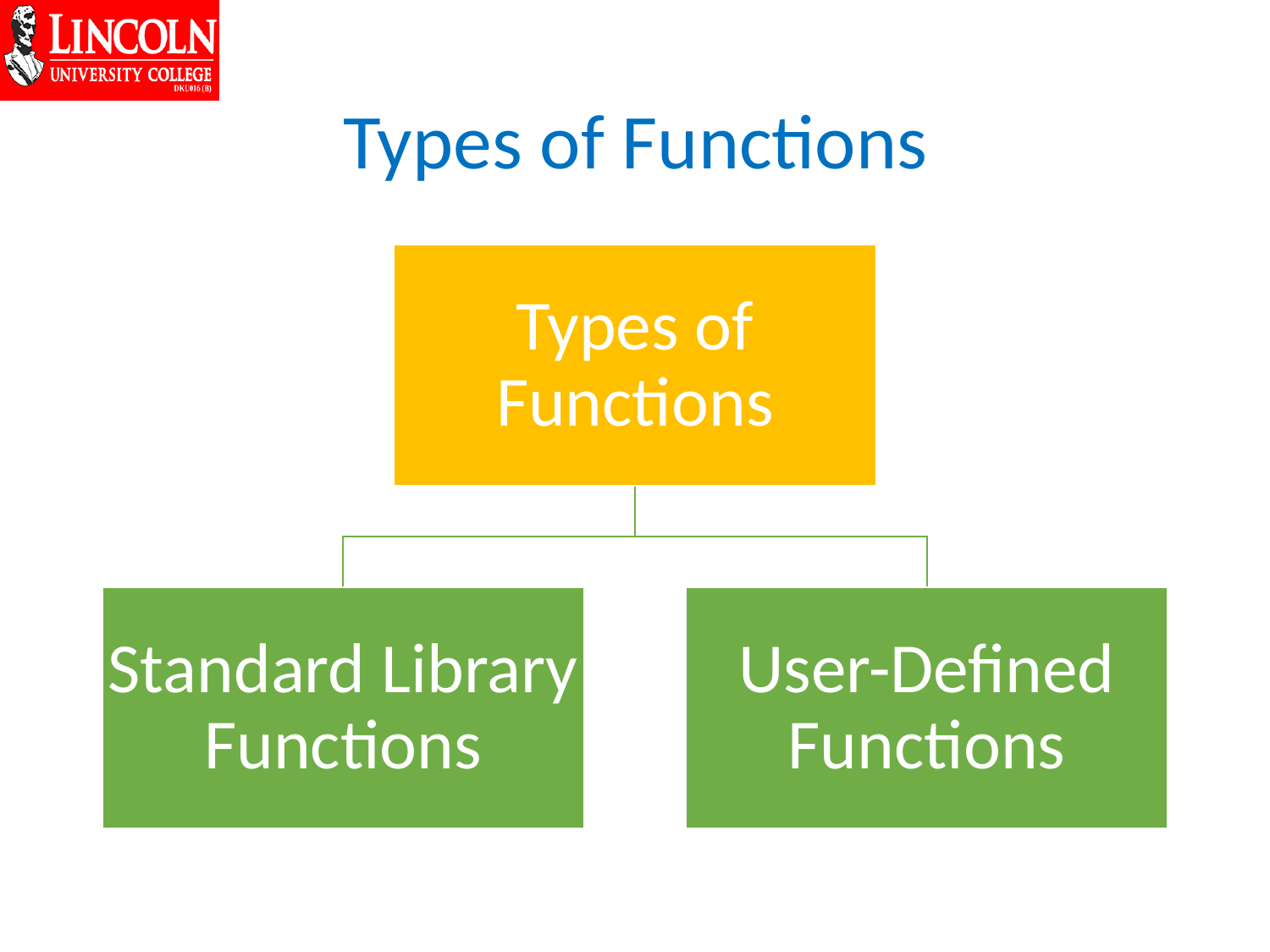

# Types of Functions
Types of Functions
Standard Library Functions
User-Defined Functions